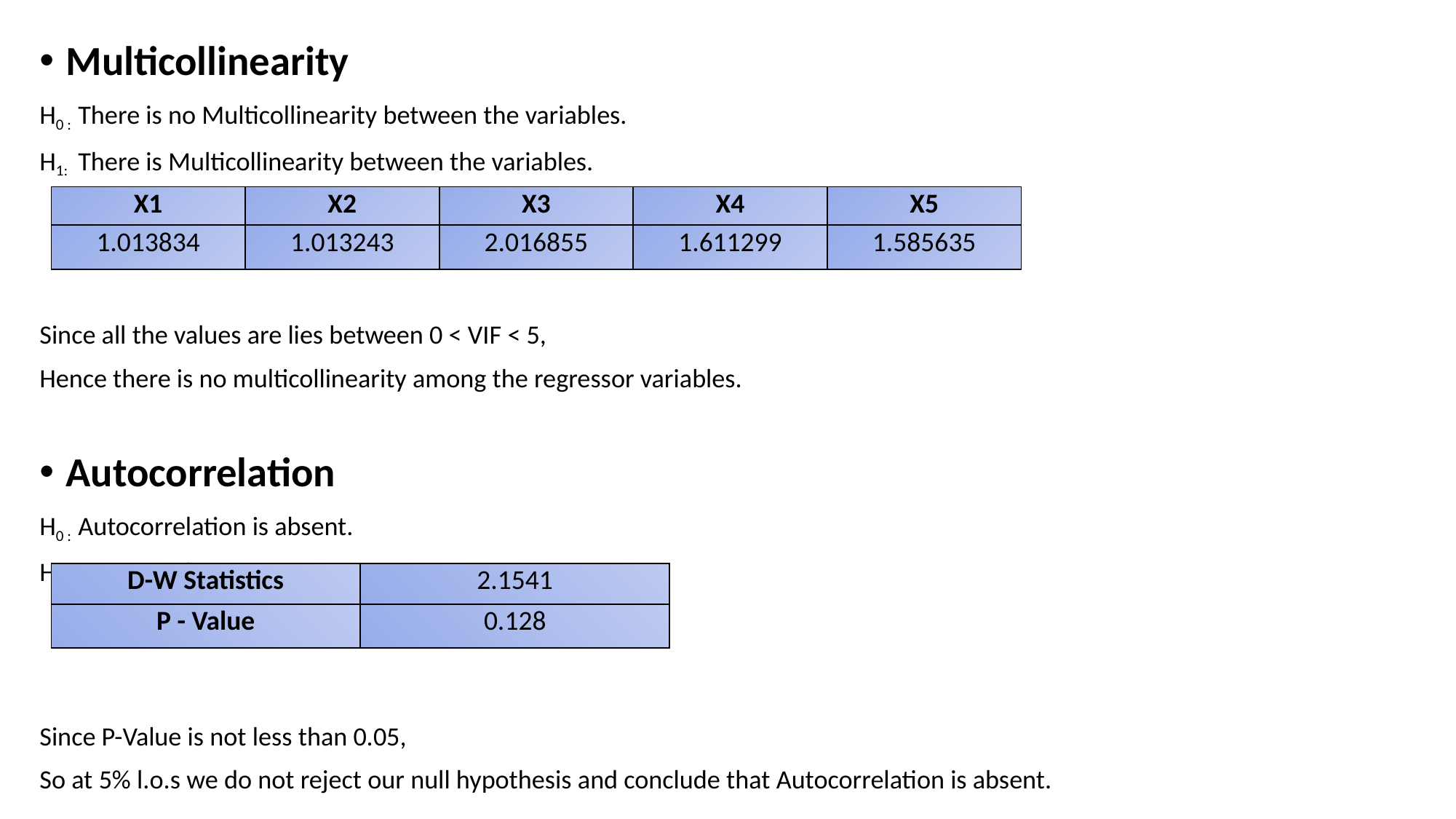

Multicollinearity
H0 :  There is no Multicollinearity between the variables.
H1:   There is Multicollinearity between the variables.

Since all the values are lies between 0 < VIF < 5,
Hence there is no multicollinearity among the regressor variables.

Autocorrelation
H0 :  Autocorrelation is absent.
H1:   Autocorrelation is present.

Since P-Value is not less than 0.05,
So at 5% l.o.s we do not reject our null hypothesis and conclude that Autocorrelation is absent.
| X1 | X2 | X3 | X4 | X5 |
| --- | --- | --- | --- | --- |
| 1.013834 | 1.013243 | 2.016855 | 1.611299 | 1.585635 |
| D-W Statistics | 2.1541 |
| --- | --- |
| P - Value | 0.128 |